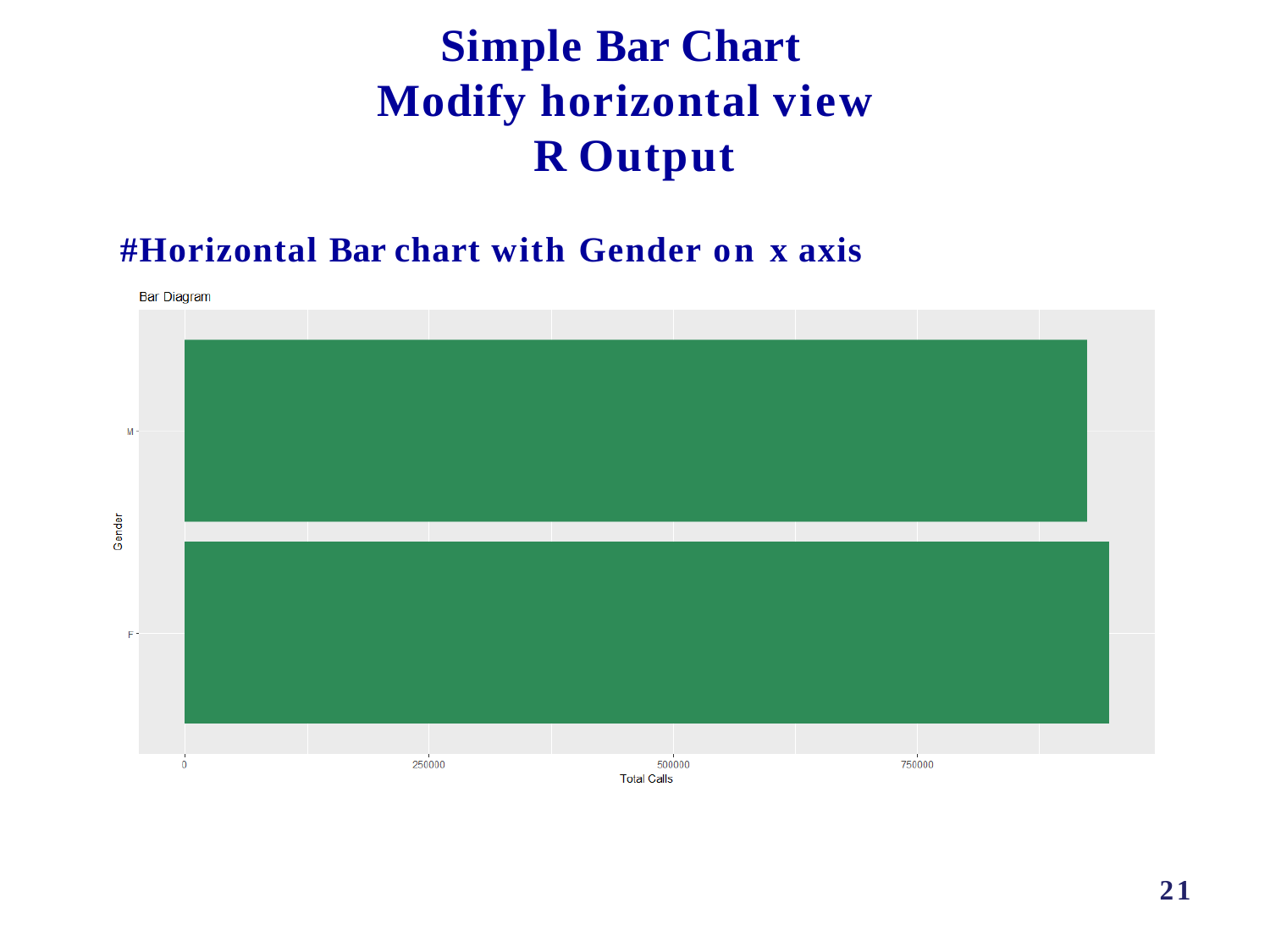

Simple Bar Chart  Modify horizontal view  R Output
#Horizontal Bar chart with Gender on x axis

21